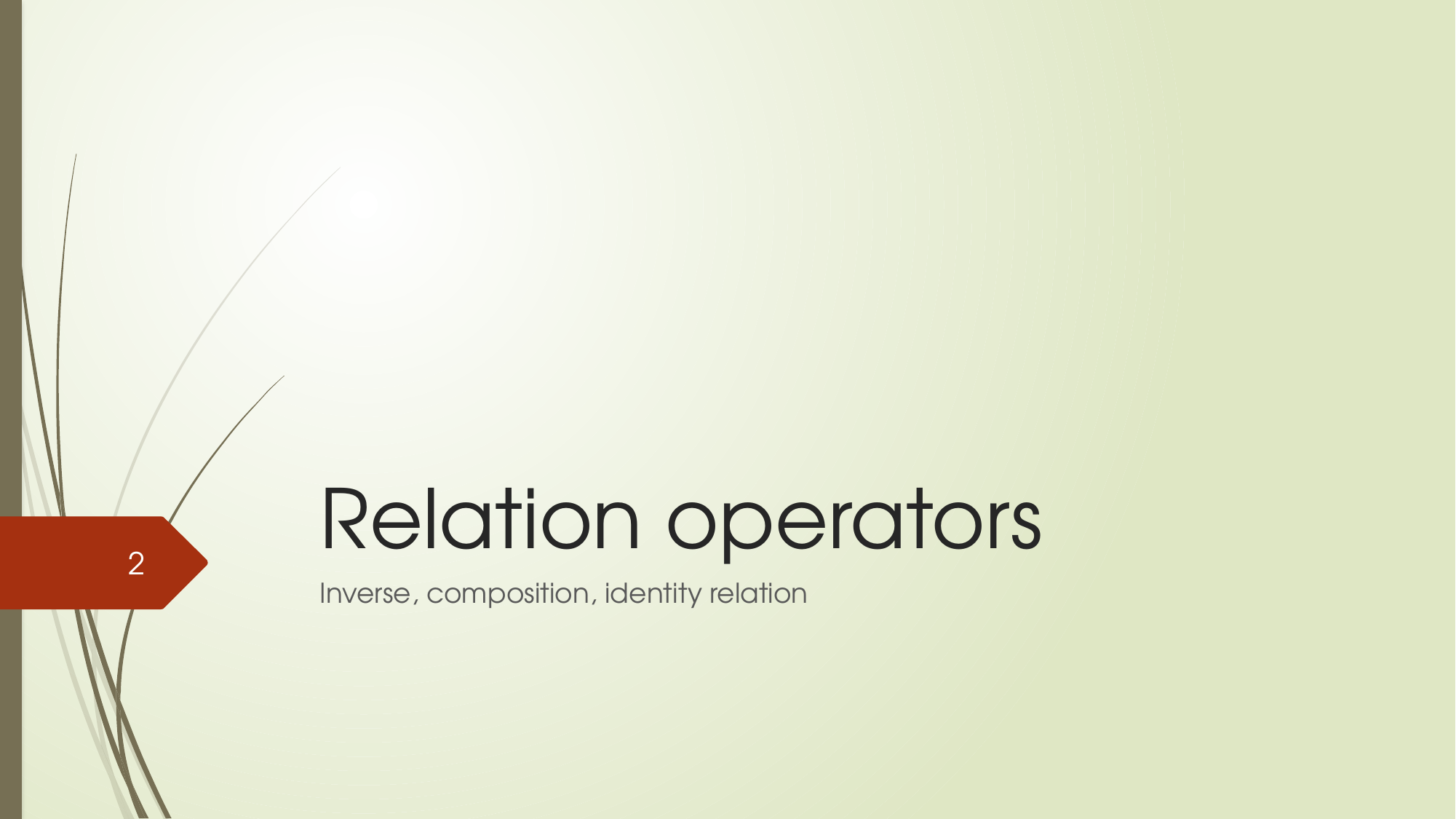

# Relation operators
2
Inverse, composition, identity relation